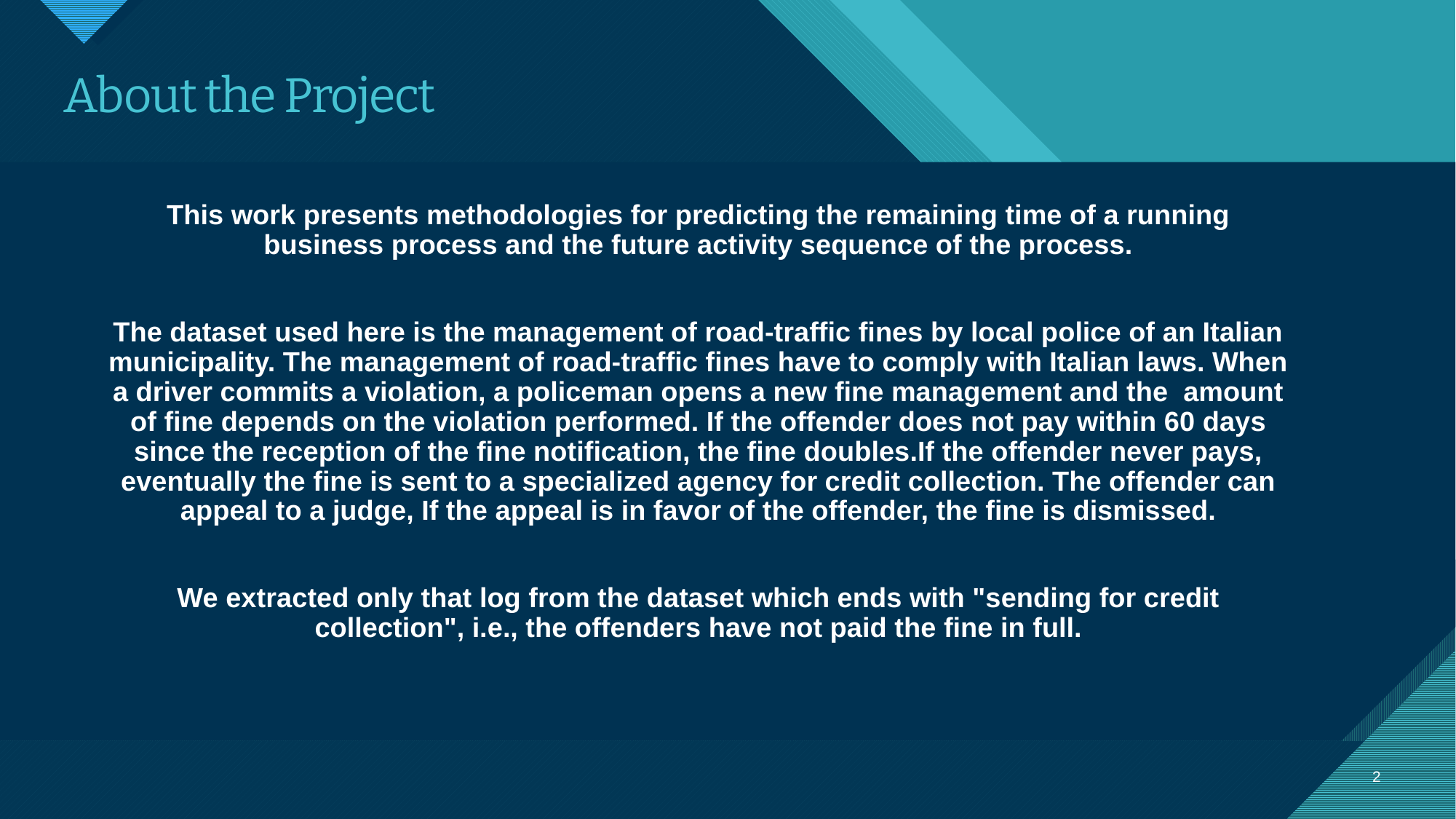

# About the Project
This work presents methodologies for predicting the remaining time of a running business process and the future activity sequence of the process.

The dataset used here is the management of road-traffic fines by local police of an Italian municipality. The management of road-traffic fines have to comply with Italian laws. When a driver commits a violation, a policeman opens a new fine management and the  amount of fine depends on the violation performed. If the offender does not pay within 60 days since the reception of the fine notification, the fine doubles.If the offender never pays, eventually the fine is sent to a specialized agency for credit collection. The offender can appeal to a judge, If the appeal is in favor of the offender, the fine is dismissed.

We extracted only that log from the dataset which ends with "sending for credit collection", i.e., the offenders have not paid the fine in full.
2